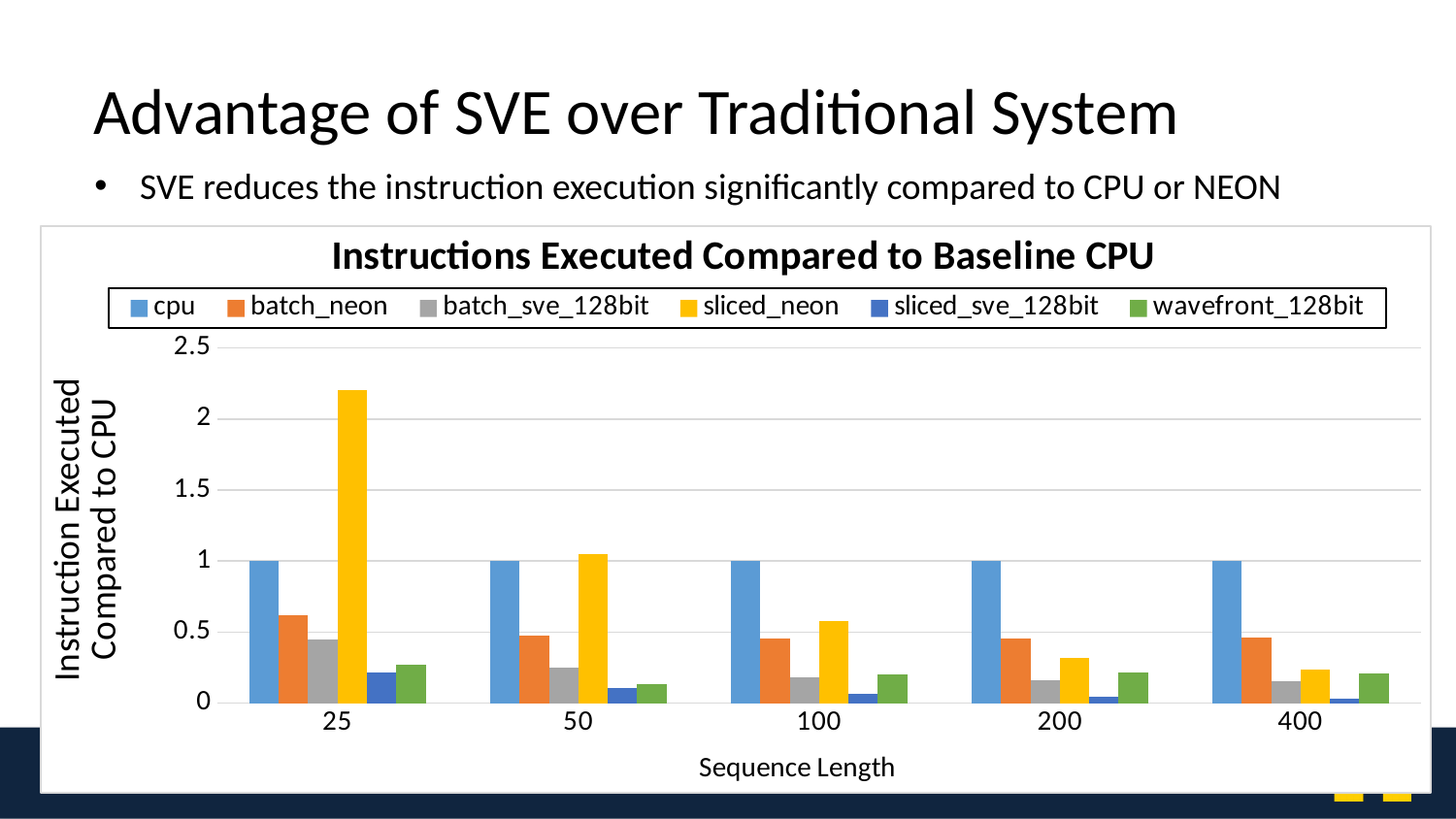

Advantage of SVE over Traditional System
SVE reduces the instruction execution significantly compared to CPU or NEON

### Chart: Instructions Executed Compared to Baseline CPU

| Category | cpu | batch_neon | batch_sve_128bit | sliced_neon | sliced_sve_128bit | wavefront_128bit |
|---|---|---|---|---|---|---|
| 25 | 1.0 | 0.6157591254017717 | 0.4501505435383275 | 2.2061085473822533 | 0.21730910447867294 | 0.27107218797225097 |
| 50 | 1.0 | 0.4779615838207618 | 0.25329423041027777 | 1.0494527465049786 | 0.10541486627688929 | 0.1369173323249874 |
| 100 | 1.0 | 0.4525775458418091 | 0.18443654635681642 | 0.5783511351893507 | 0.06587579529691481 | 0.19981813612503732 |
| 200 | 1.0 | 0.4528723808194952 | 0.1595585717553901 | 0.31595576063577707 | 0.04263326130000745 | 0.21712560461655966 |
| 400 | 1.0 | 0.45960662340366176 | 0.15572662993692052 | 0.23925817868146565 | 0.03419904946152716 | 0.20986912127817756 |